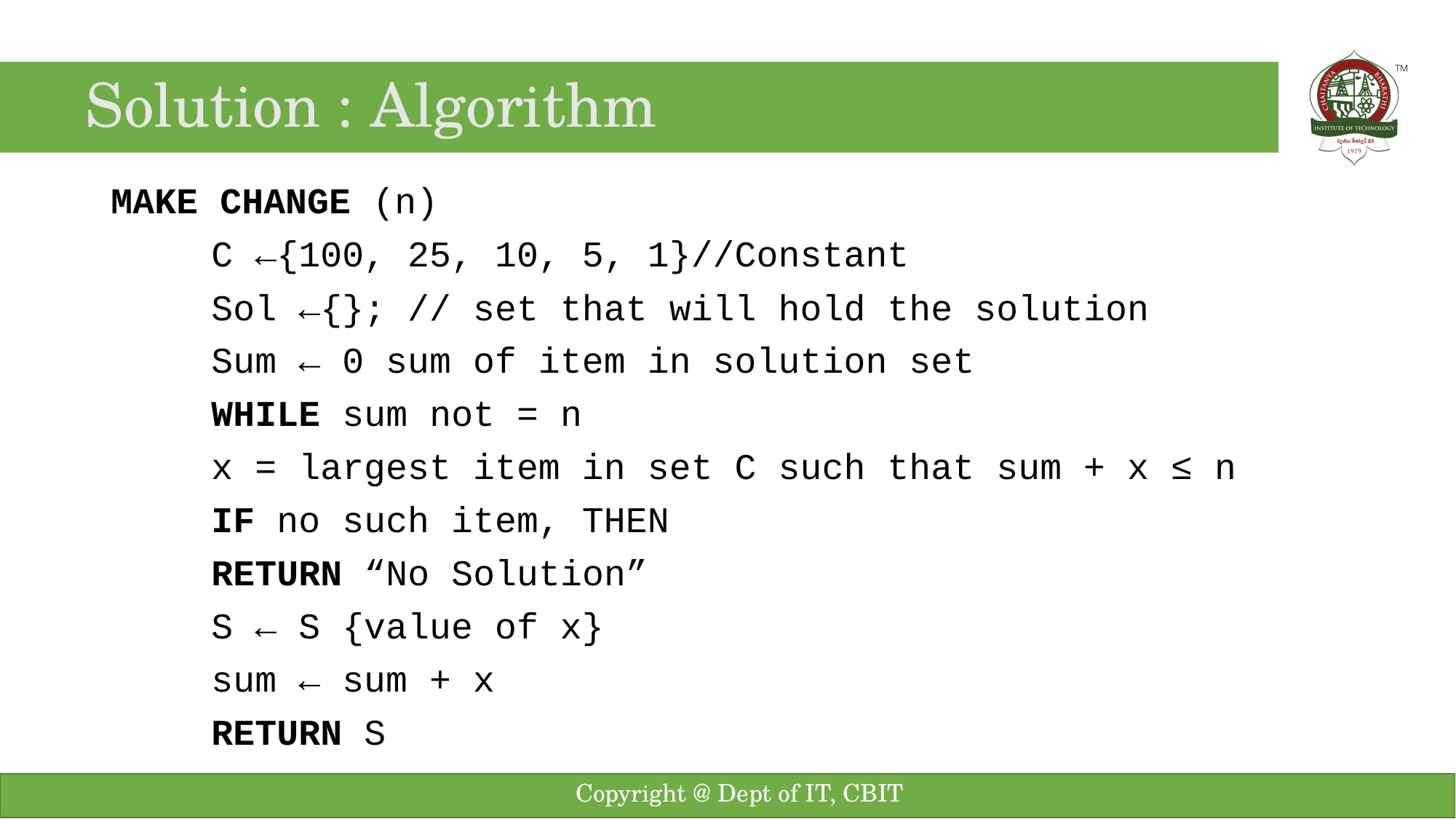

# Solution : Algorithm
MAKE CHANGE (n)
	C ←{100, 25, 10, 5, 1}//Constant
	Sol ←{}; // set that will hold the solution
	Sum ← 0 sum of item in solution set
	WHILE sum not = n
		x = largest item in set C such that sum + x ≤ n
		IF no such item, THEN
			RETURN “No Solution”
		S ← S {value of x}
		sum ← sum + x
	RETURN S

Copyright @ Dept of IT, CBIT